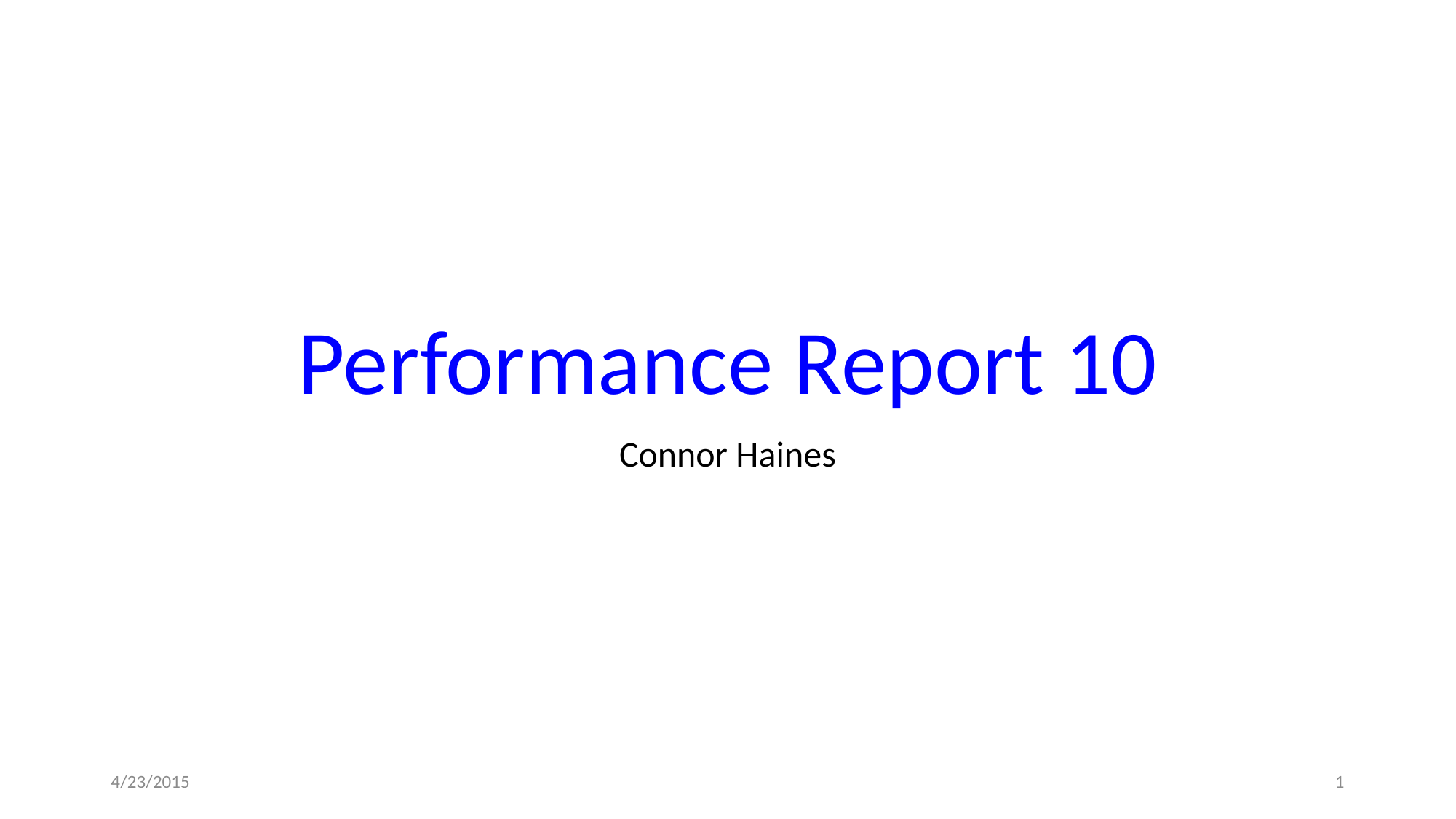

# Performance Report 10
Connor Haines
4/23/2015

1